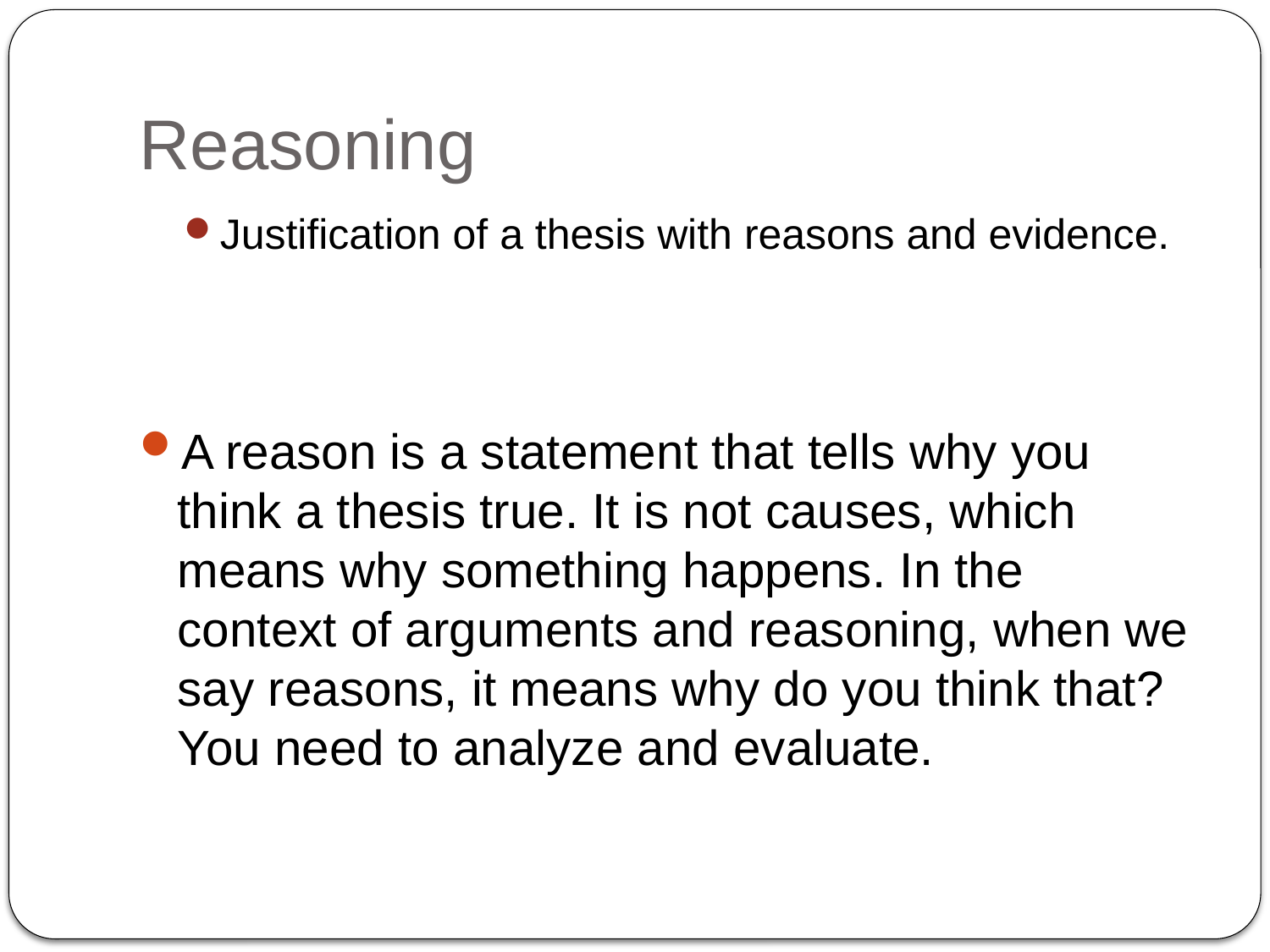

# Reasoning
Justification of a thesis with reasons and evidence.

A reason is a statement that tells why you think a thesis true. It is not causes, which means why something happens. In the context of arguments and reasoning, when we say reasons, it means why do you think that? You need to analyze and evaluate.